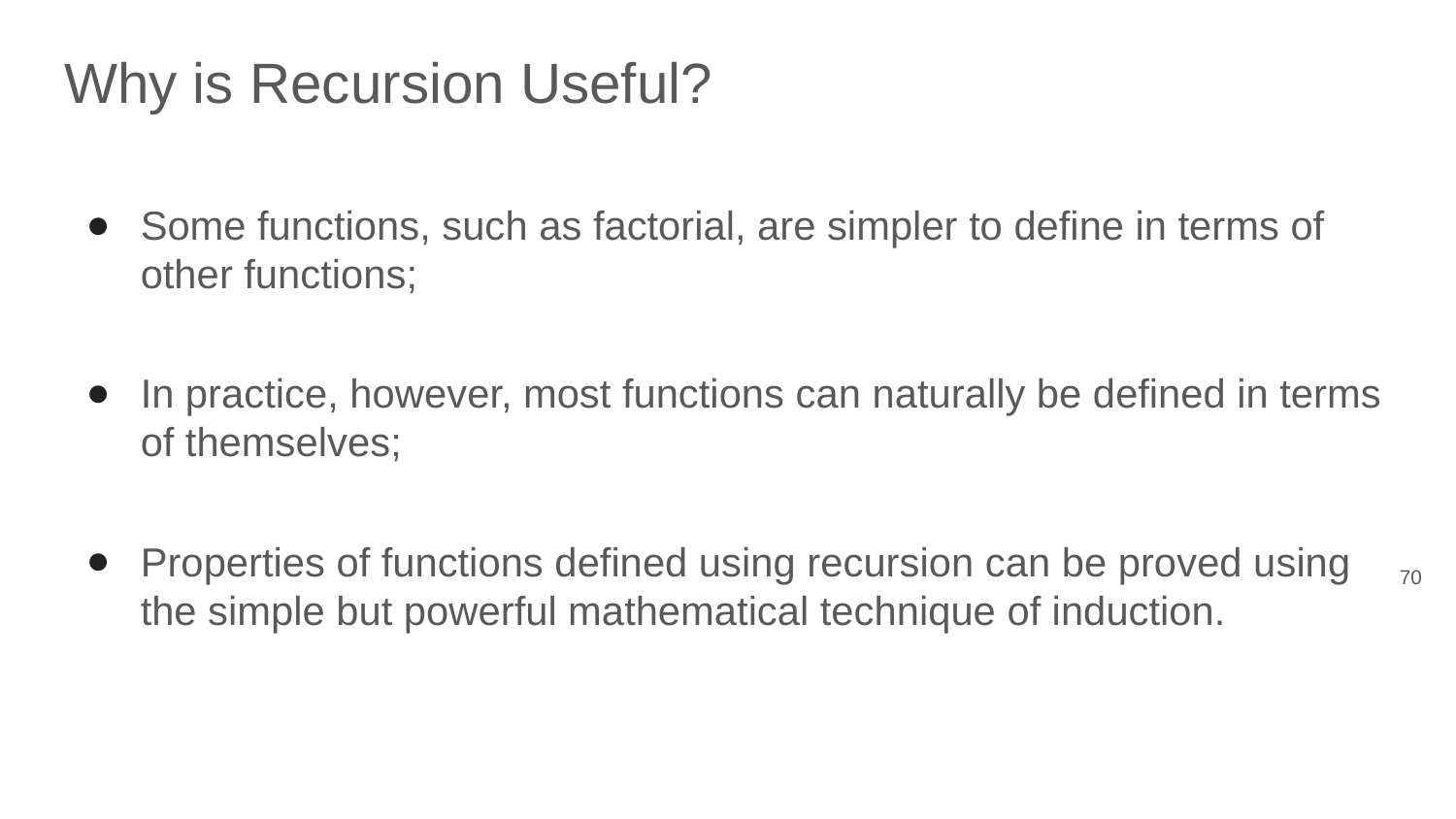

# Why is Recursion Useful?
Some functions, such as factorial, are simpler to define in terms of other functions;

In practice, however, most functions can naturally be defined in terms of themselves;

Properties of functions defined using recursion can be proved using the simple but powerful mathematical technique of induction.
70